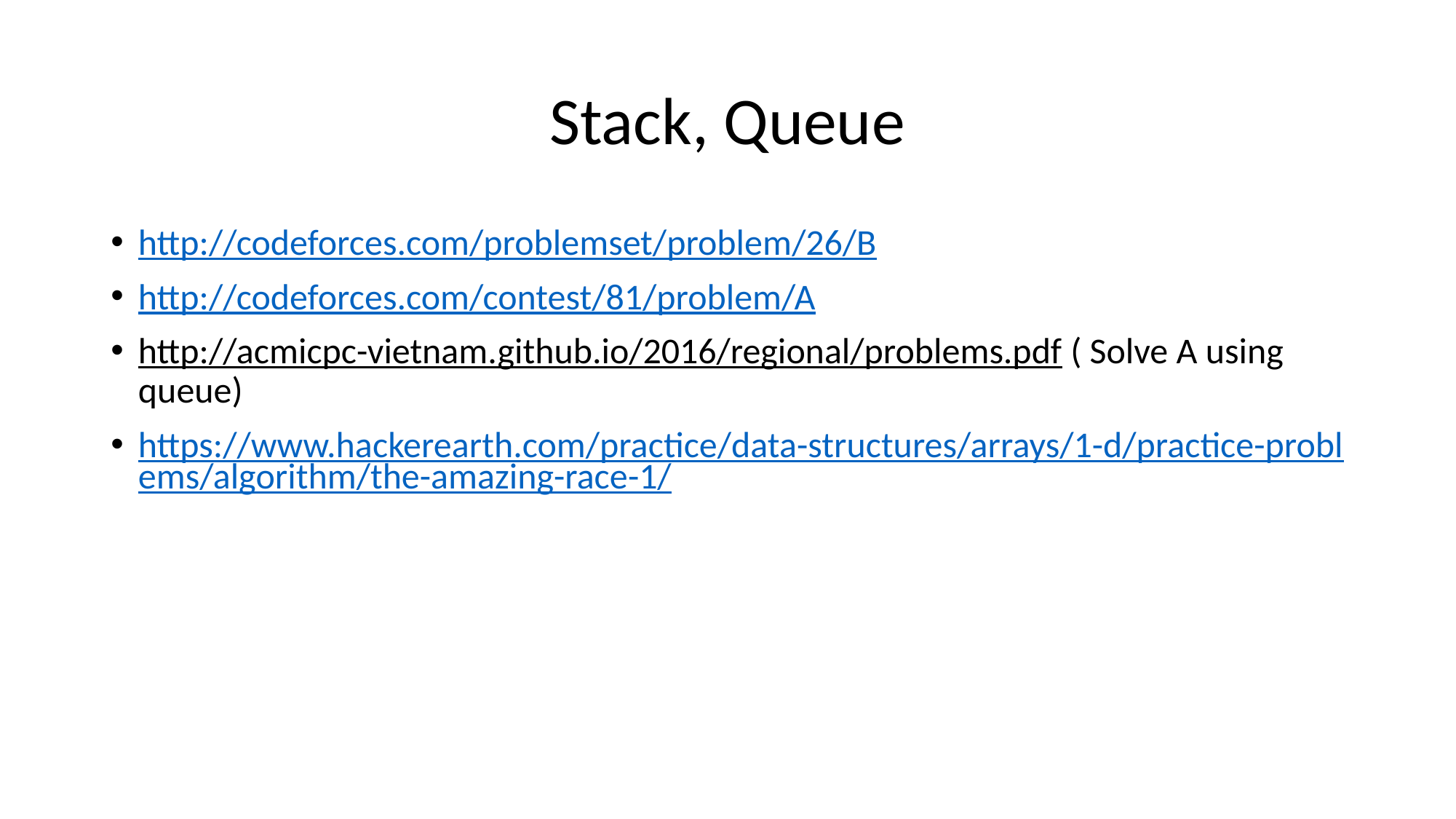

# Stack, Queue
http://codeforces.com/problemset/problem/26/B
http://codeforces.com/contest/81/problem/A
http://acmicpc-vietnam.github.io/2016/regional/problems.pdf ( Solve A using queue)
https://www.hackerearth.com/practice/data-structures/arrays/1-d/practice-problems/algorithm/the-amazing-race-1/